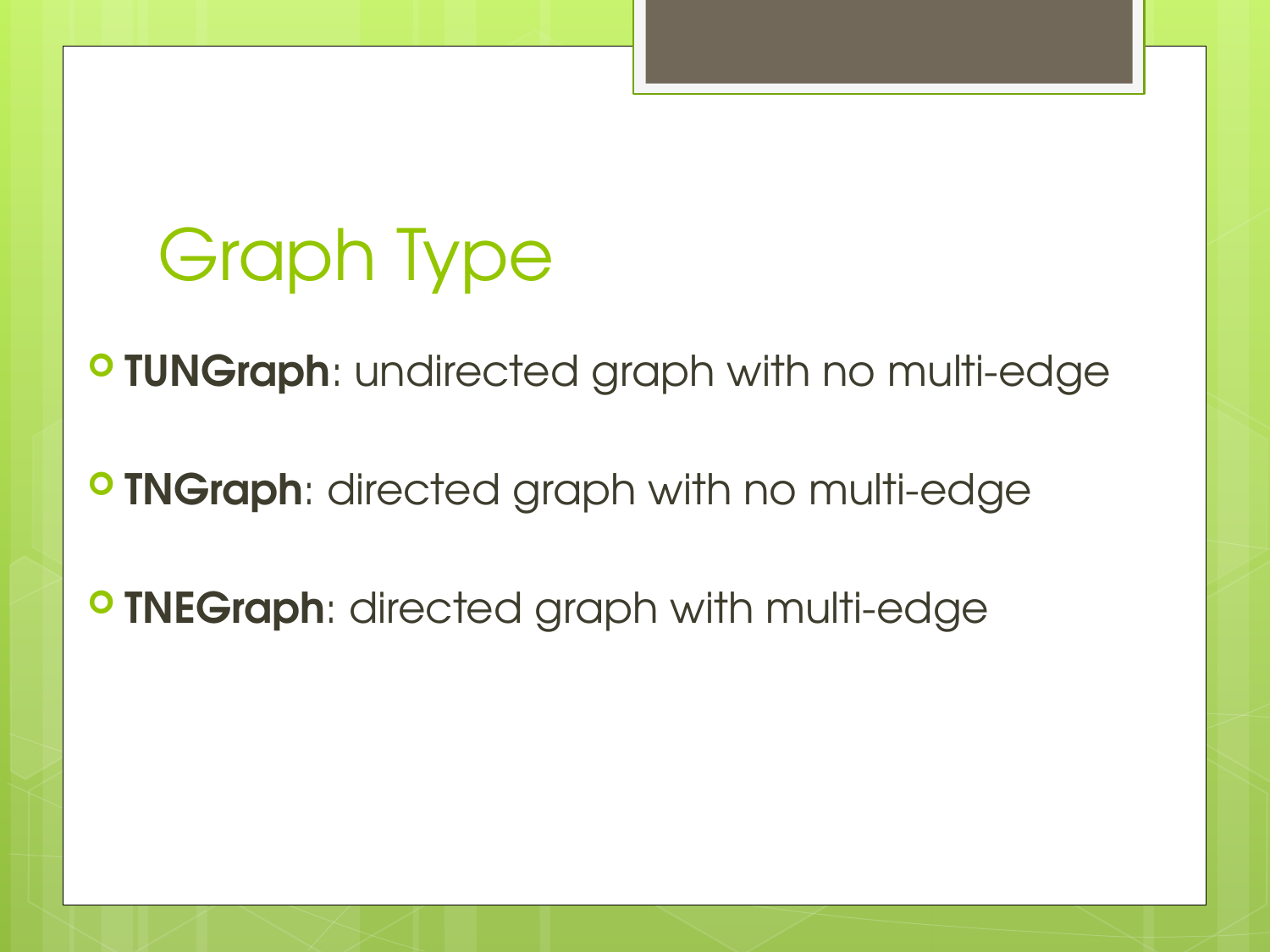

# Graph Type
TUNGraph: undirected graph with no multi-edge

TNGraph: directed graph with no multi-edge

TNEGraph: directed graph with multi-edge